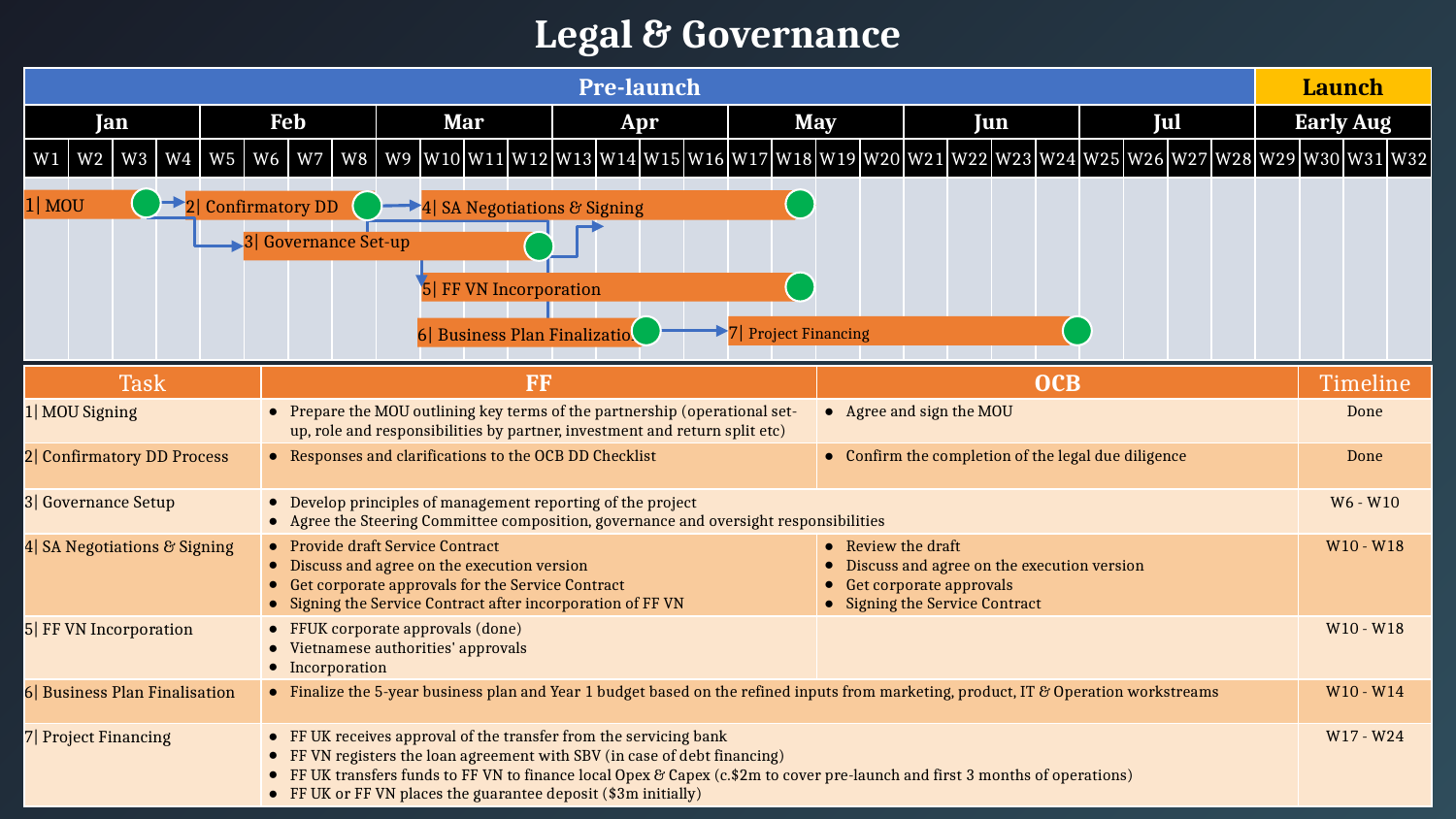

Legal & Governance

| Pre-launch |  |  |  |  |  |  |  |  |  |  |  |  |  |  |  |  |  |  |  |  |  |  |  |  |  |  |  | Launch |  |  |  |
| --- | --- | --- | --- | --- | --- | --- | --- | --- | --- | --- | --- | --- | --- | --- | --- | --- | --- | --- | --- | --- | --- | --- | --- | --- | --- | --- | --- | --- | --- | --- | --- |
| Jan |  |  |  | Feb |  |  |  | Mar |  |  |  | Apr |  |  |  | May |  |  |  | Jun |  |  |  | Jul |  |  |  | Early Aug |  |  |  |
| W1 | W2 | W3 | W4 | W5 | W6 | W7 | W8 | W9 | W10 | W11 | W12 | W13 | W14 | W15 | W16 | W17 | W18 | W19 | W20 | W21 | W22 | W23 | W24 | W25 | W26 | W27 | W28 | W29 | W30 | W31 | W32 |
|  |  |  |  |  |  |  |  |  |  |  |  |  |  |  |  |  |  |  |  |  |  |  |  |  |  |  |  |  |  |  |  |

1| MOU
4| SA Negotiations & Signing
2| Confirmatory DD

3| Governance Set-up
5| FF VN Incorporation
7| Project Financing
6| Business Plan Finalization

| Task | FF | OCB | Timeline |
| --- | --- | --- | --- |
| 1| MOU Signing | Prepare the MOU outlining key terms of the partnership (operational set-up, role and responsibilities by partner, investment and return split etc) | Agree and sign the MOU | Done |
| 2| Confirmatory DD Process | Responses and clarifications to the OCB DD Checklist | Confirm the completion of the legal due diligence | Done |
| 3| Governance Setup | Develop principles of management reporting of the project Agree the Steering Committee composition, governance and oversight responsibilities |  | W6 - W10 |
| 4| SA Negotiations & Signing | Provide draft Service Contract Discuss and agree on the execution version Get corporate approvals for the Service Contract Signing the Service Contract after incorporation of FF VN | Review the draft Discuss and agree on the execution version Get corporate approvals Signing the Service Contract | W10 - W18 |
| 5| FF VN Incorporation | FFUK corporate approvals (done) Vietnamese authorities' approvals Incorporation |  | W10 - W18 |
| 6| Business Plan Finalisation | Finalize the 5-year business plan and Year 1 budget based on the refined inputs from marketing, product, IT & Operation workstreams |  | W10 - W14 |
| 7| Project Financing | FF UK receives approval of the transfer from the servicing bank FF VN registers the loan agreement with SBV (in case of debt financing) FF UK transfers funds to FF VN to finance local Opex & Capex (c.$2m to cover pre-launch and first 3 months of operations) FF UK or FF VN places the guarantee deposit ($3m initially) |  | W17 - W24 |